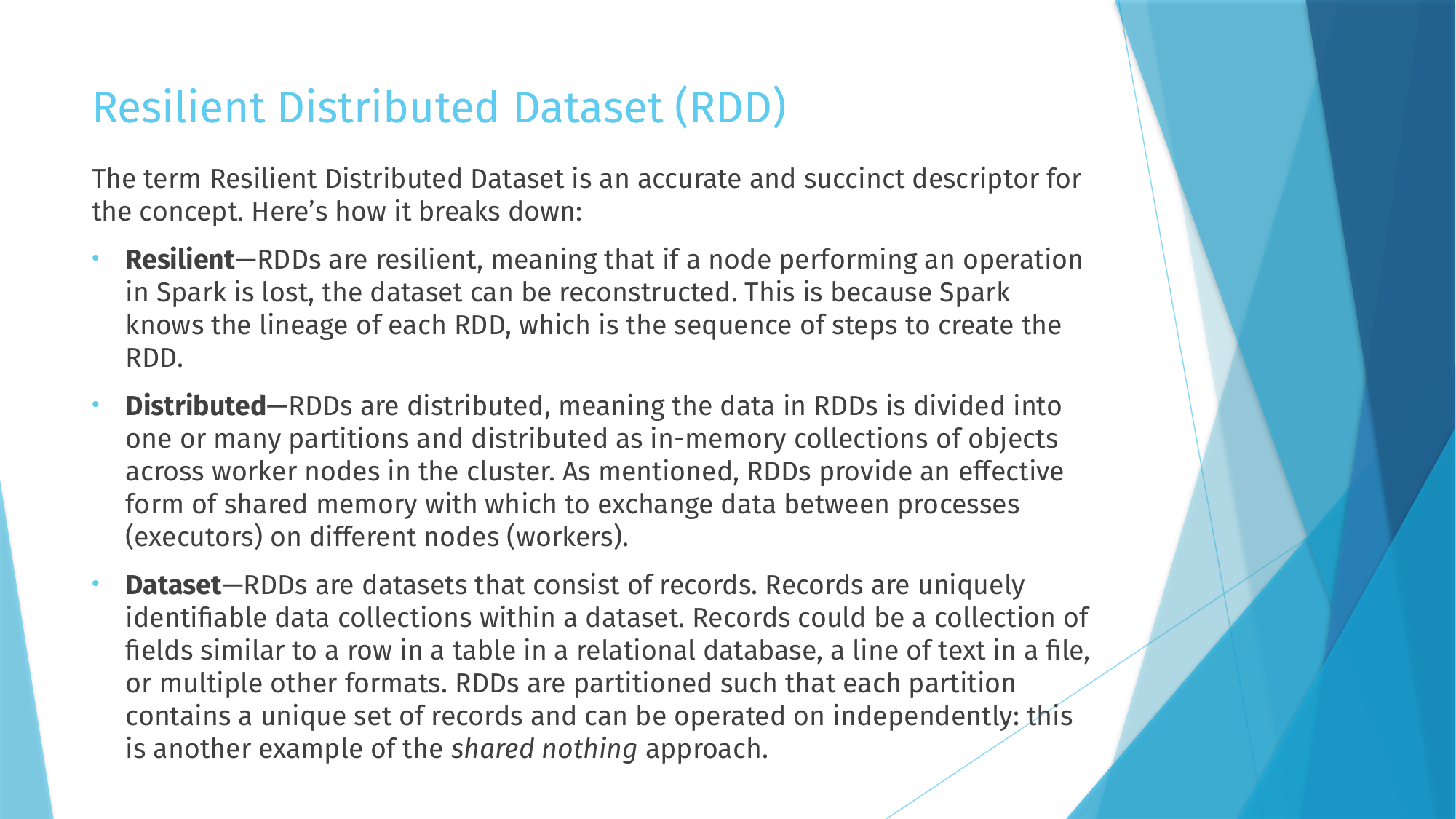

# Resilient Distributed Dataset (RDD)
The term Resilient Distributed Dataset is an accurate and succinct descriptor for the concept. Here’s how it breaks down:
Resilient—RDDs are resilient, meaning that if a node performing an operation in Spark is lost, the dataset can be reconstructed. This is because Spark knows the lineage of each RDD, which is the sequence of steps to create the RDD.
Distributed—RDDs are distributed, meaning the data in RDDs is divided into one or many partitions and distributed as in-memory collections of objects across worker nodes in the cluster. As mentioned, RDDs provide an effective form of shared memory with which to exchange data between processes (executors) on different nodes (workers).
Dataset—RDDs are datasets that consist of records. Records are uniquely identifiable data collections within a dataset. Records could be a collection of fields similar to a row in a table in a relational database, a line of text in a file, or multiple other formats. RDDs are partitioned such that each partition contains a unique set of records and can be operated on independently: this is another example of the shared nothing approach.